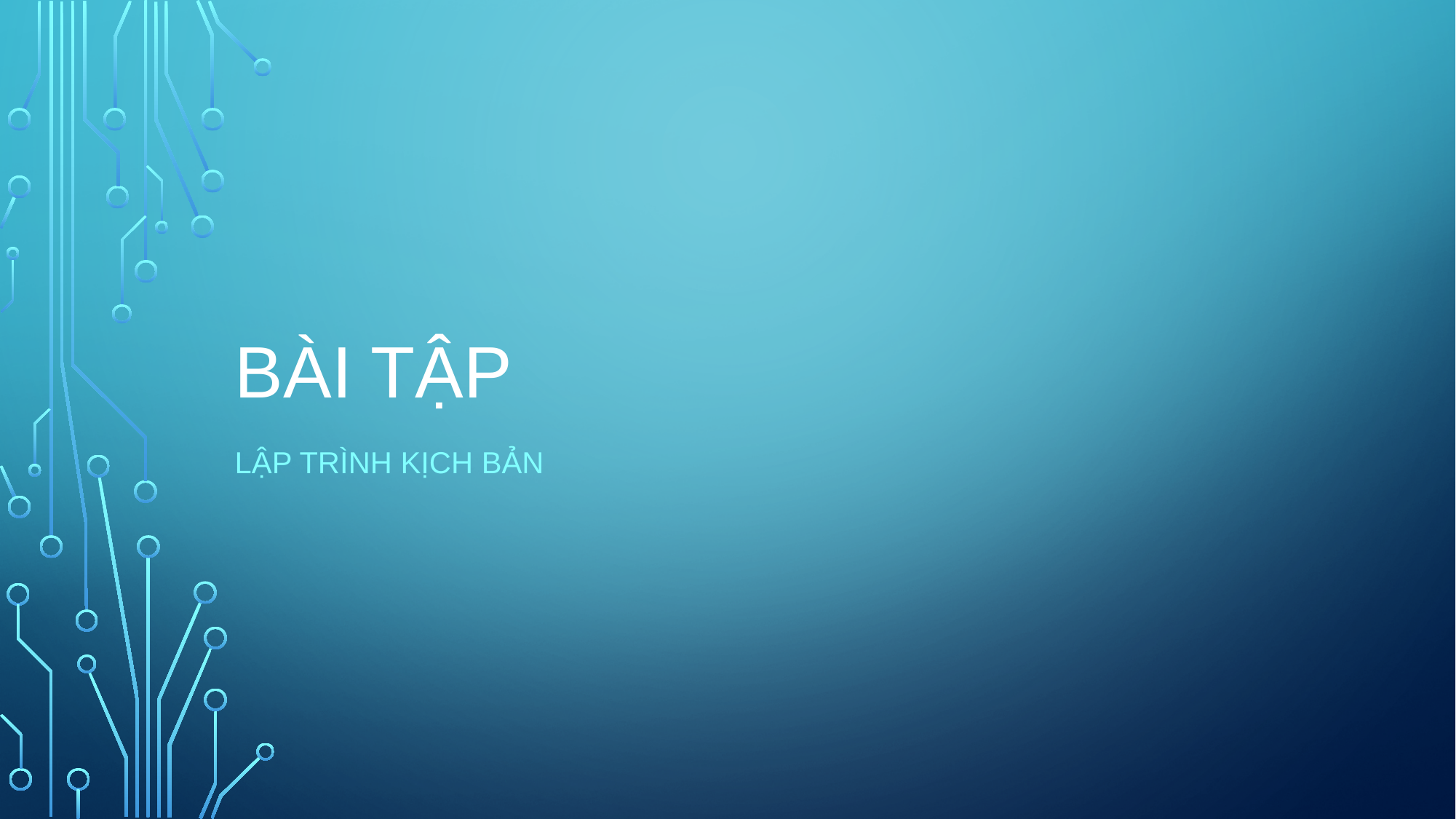

# Bài tập
Lập trình kịch bản